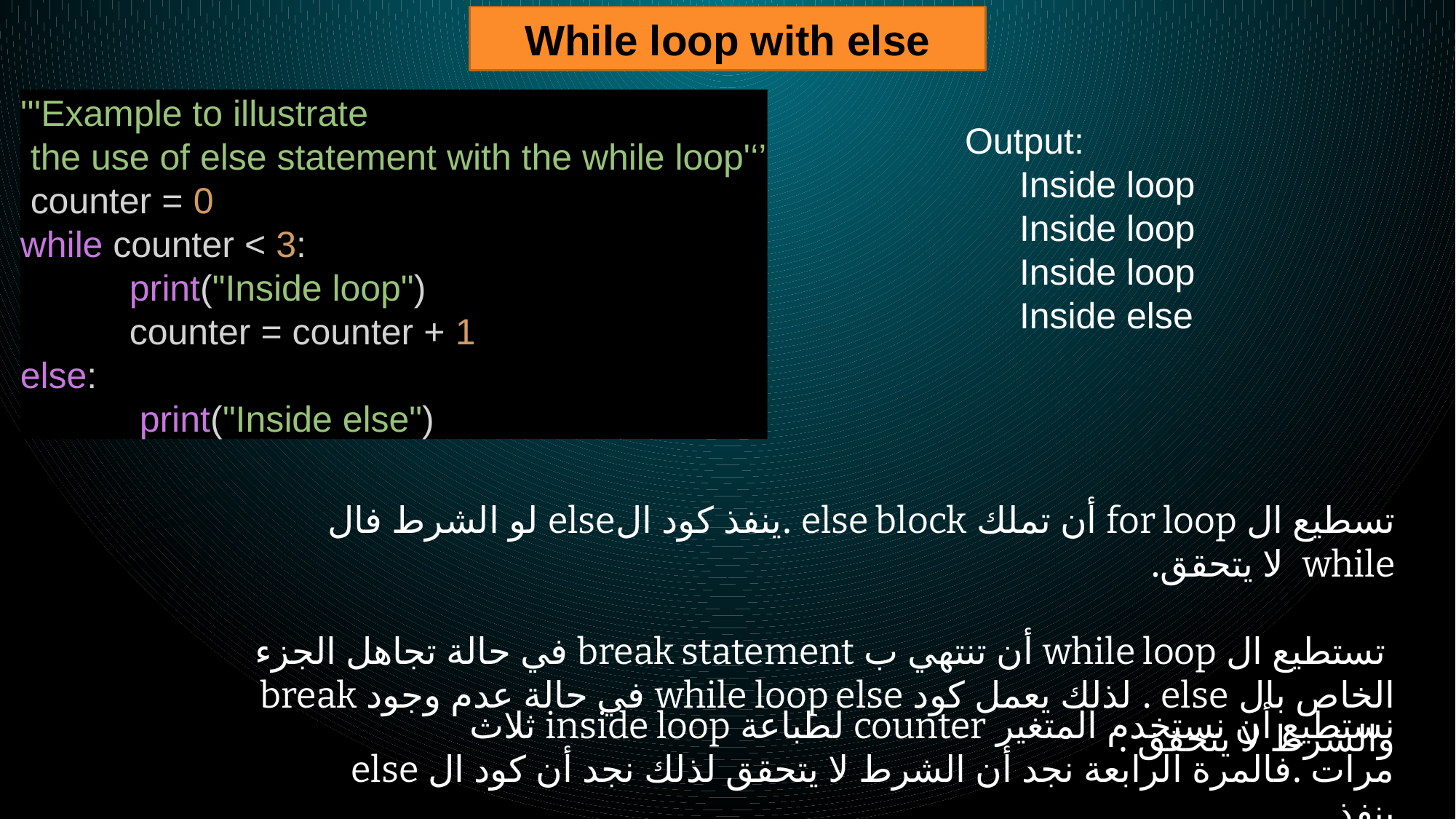

While loop with else
'''Example to illustrate
 the use of else statement with the while loop'‘’
 counter = 0
while counter < 3:
	print("Inside loop")
	counter = counter + 1
else:
	 print("Inside else")
Output:
Inside loop
Inside loop
Inside loop
Inside else
تسطيع ال for loop أن تملك else block .ينفذ كود الelse لو الشرط فال while  لا يتحقق.

 تستطيع ال while loop أن تنتهي ب break statement في حالة تجاهل الجزء الخاص بال else . لذلك يعمل كود while loop else في حالة عدم وجود break  والشرط لا يتحقق .
نستطيع أن نستخدم المتغير counter لطباعة inside loop ثلاث مرات .فالمرة الرابعة نجد أن الشرط لا يتحقق لذلك نجد أن كود ال else ينفذ.